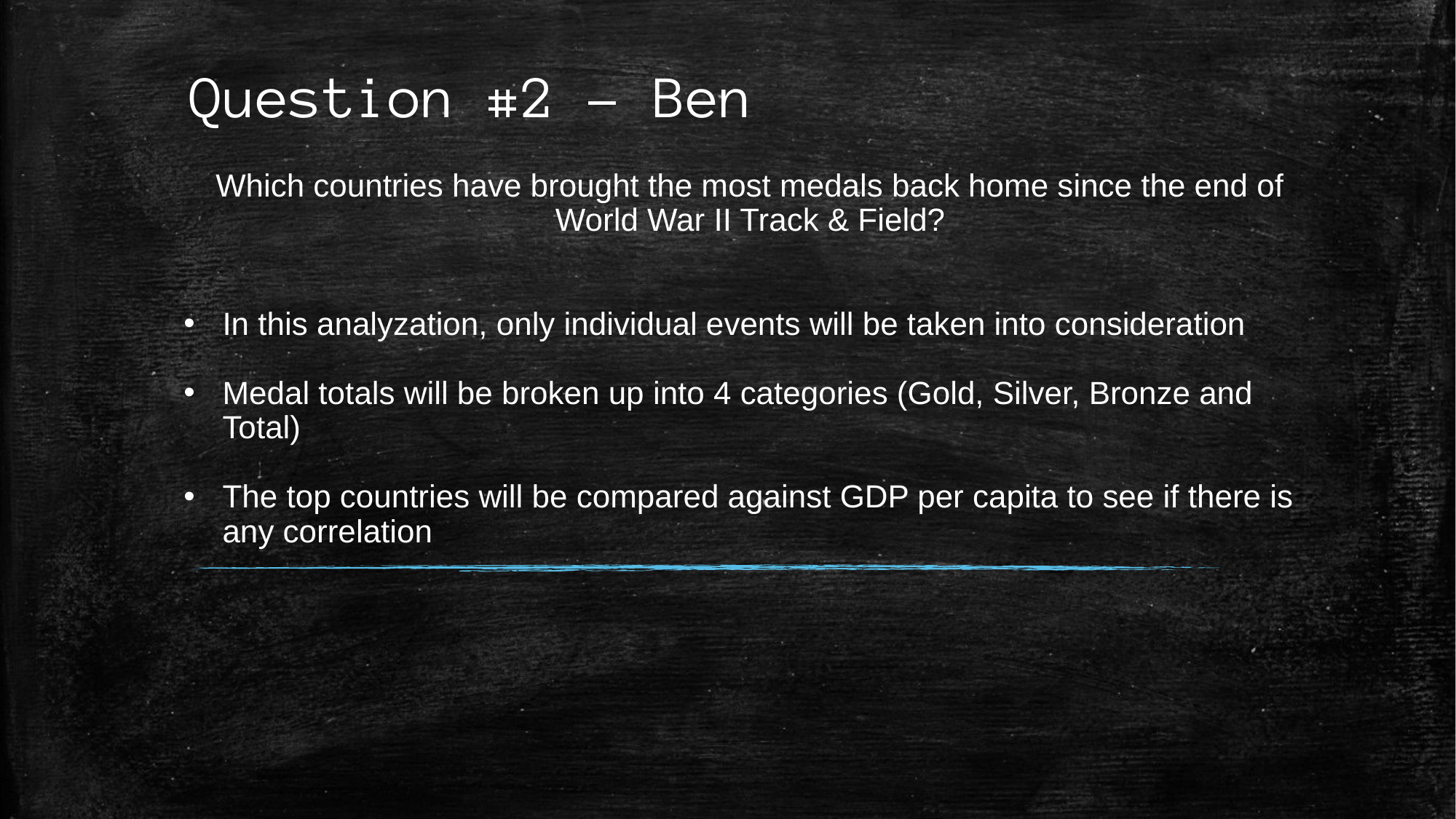

# Question #2 - Ben
Which countries have brought the most medals back home since the end of World War II Track & Field?

In this analyzation, only individual events will be taken into consideration

Medal totals will be broken up into 4 categories (Gold, Silver, Bronze and Total)

The top countries will be compared against GDP per capita to see if there is any correlation